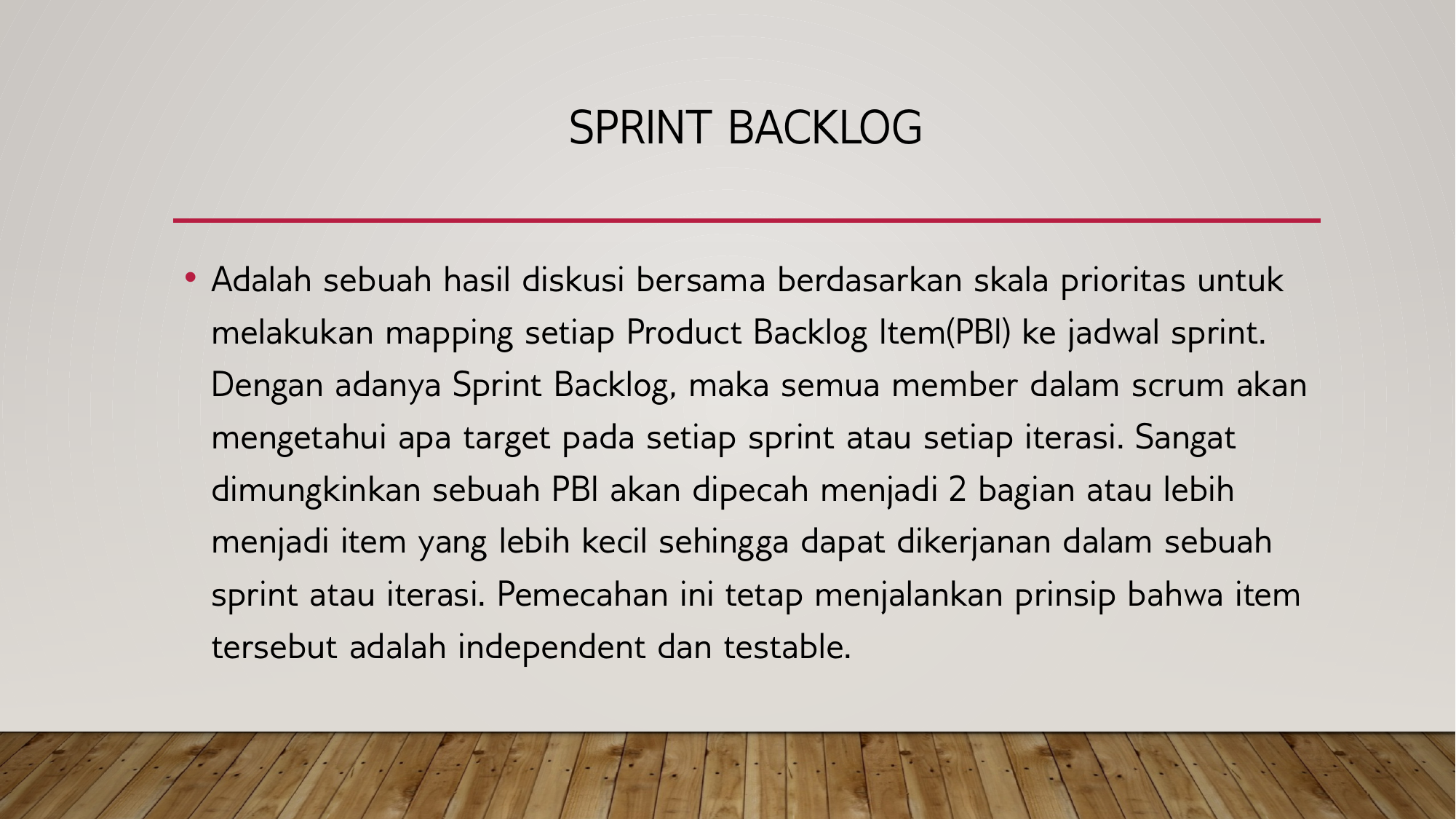

# Sprint Backlog
Adalah sebuah hasil diskusi bersama berdasarkan skala prioritas untuk melakukan mapping setiap Product Backlog Item(PBI) ke jadwal sprint. Dengan adanya Sprint Backlog, maka semua member dalam scrum akan mengetahui apa target pada setiap sprint atau setiap iterasi. Sangat dimungkinkan sebuah PBI akan dipecah menjadi 2 bagian atau lebih menjadi item yang lebih kecil sehingga dapat dikerjanan dalam sebuah sprint atau iterasi. Pemecahan ini tetap menjalankan prinsip bahwa item tersebut adalah independent dan testable.